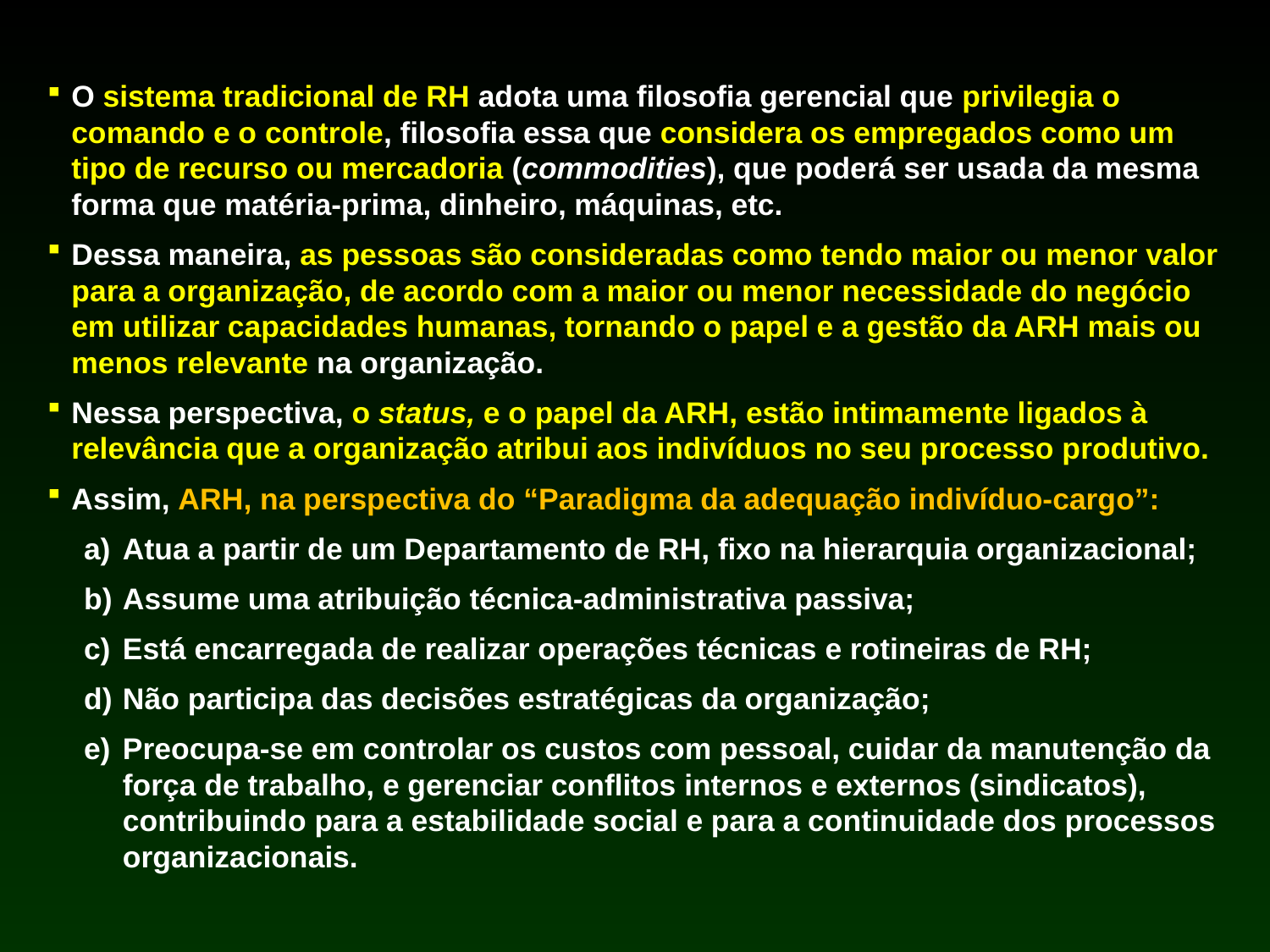

O sistema tradicional de RH adota uma filosofia gerencial que privilegia o comando e o controle, filosofia essa que considera os empregados como um tipo de recurso ou mercadoria (commodities), que poderá ser usada da mesma forma que matéria-prima, dinheiro, máquinas, etc.
Dessa maneira, as pessoas são consideradas como tendo maior ou menor valor para a organização, de acordo com a maior ou menor necessidade do negócio em utilizar capacidades humanas, tornando o papel e a gestão da ARH mais ou menos relevante na organização.
Nessa perspectiva, o status, e o papel da ARH, estão intimamente ligados à relevância que a organização atribui aos indivíduos no seu processo produtivo.
Assim, ARH, na perspectiva do “Paradigma da adequação indivíduo-cargo”:
Atua a partir de um Departamento de RH, fixo na hierarquia organizacional;
Assume uma atribuição técnica-administrativa passiva;
Está encarregada de realizar operações técnicas e rotineiras de RH;
Não participa das decisões estratégicas da organização;
Preocupa-se em controlar os custos com pessoal, cuidar da manutenção da força de trabalho, e gerenciar conflitos internos e externos (sindicatos), contribuindo para a estabilidade social e para a continuidade dos processos organizacionais.